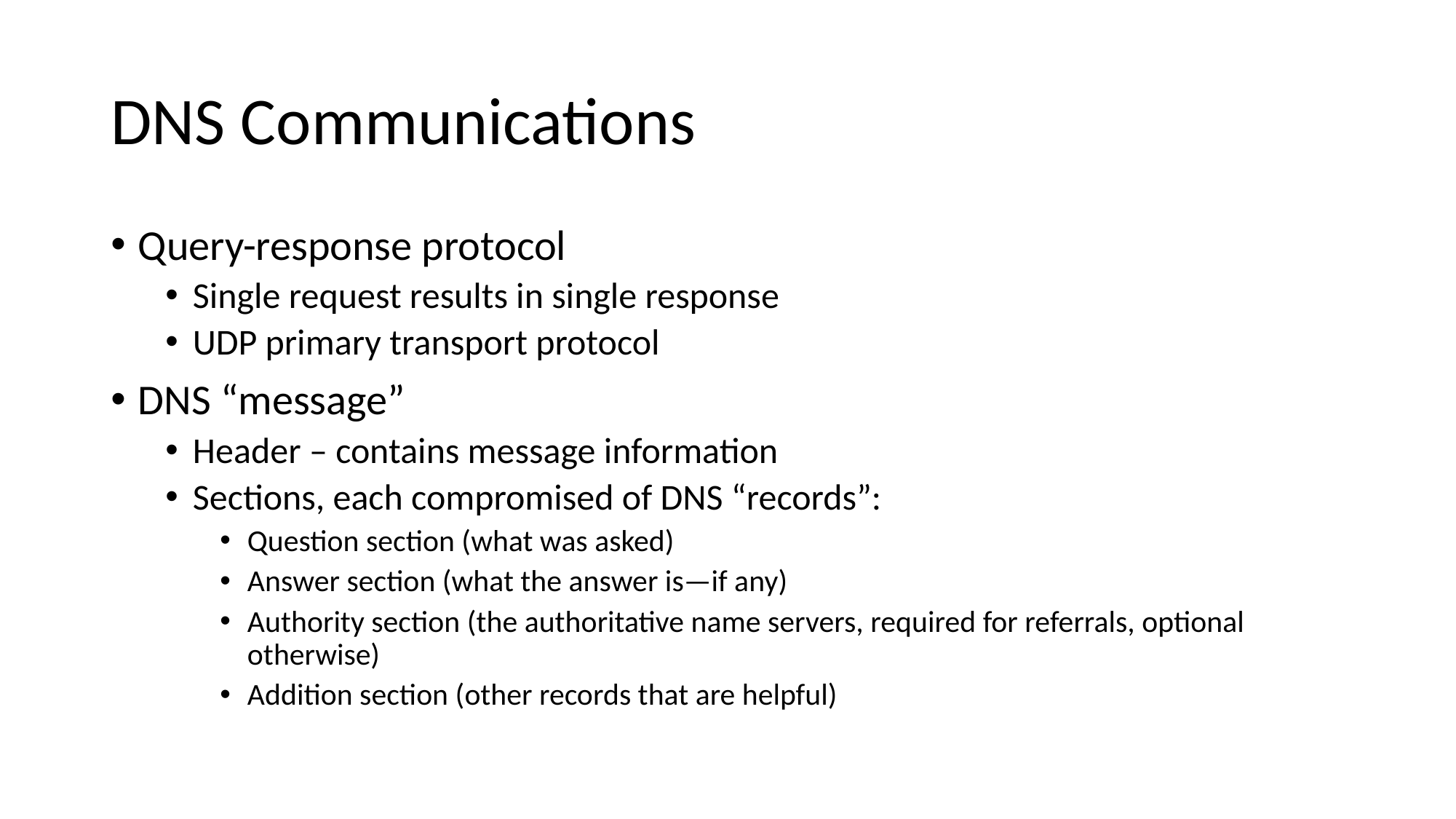

# DNS Communications
Query-response protocol
Single request results in single response
UDP primary transport protocol
DNS “message”
Header – contains message information
Sections, each compromised of DNS “records”:
Question section (what was asked)
Answer section (what the answer is—if any)
Authority section (the authoritative name servers, required for referrals, optional otherwise)
Addition section (other records that are helpful)